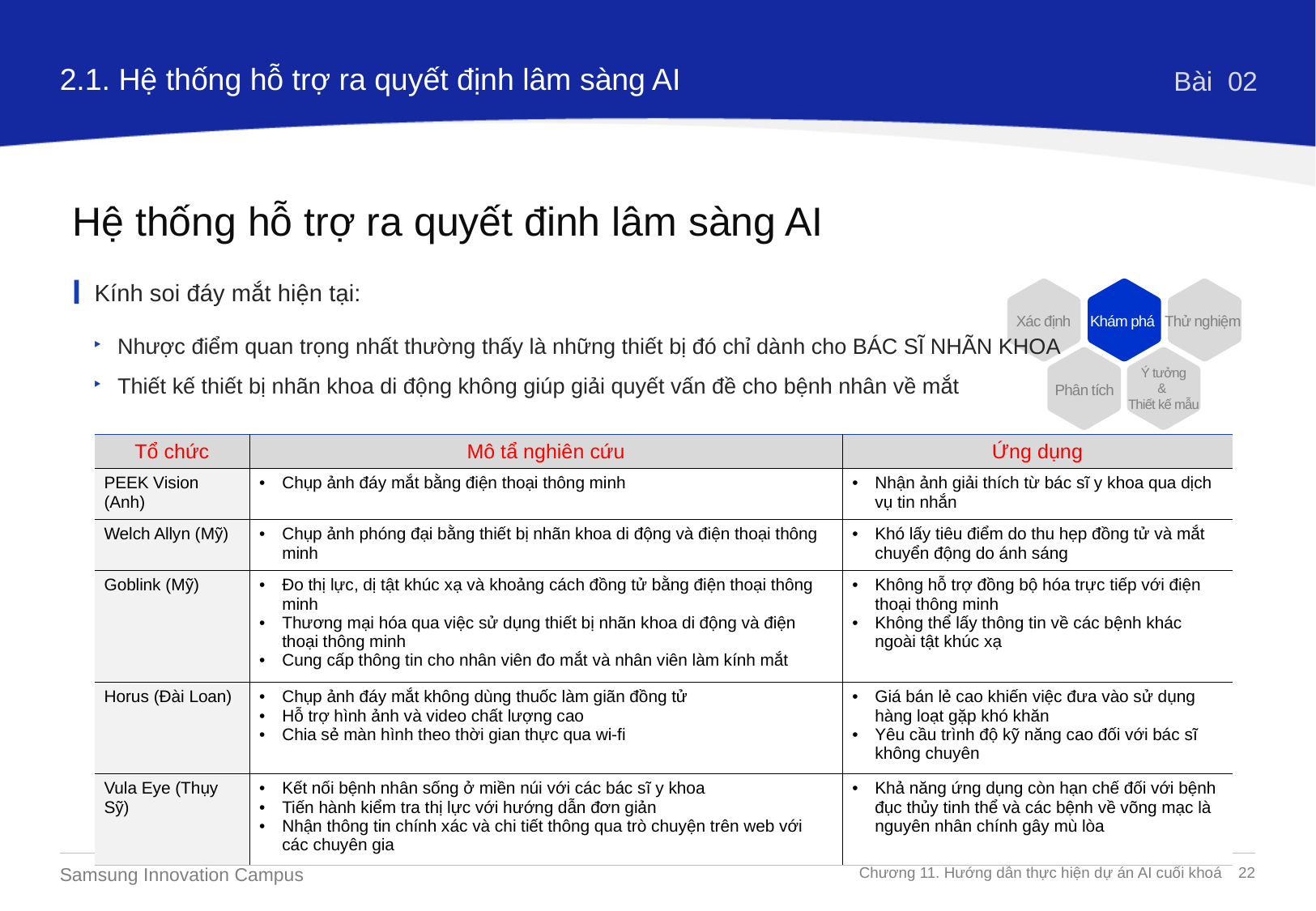

2.1. Hệ thống hỗ trợ ra quyết định lâm sàng AI
Bài  02
Hệ thống hỗ trợ ra quyết đinh lâm sàng AI
Kính soi đáy mắt hiện tại:

Xác định
Khám phá
Thử nghiệm

Phân tích
Nhược điểm quan trọng nhất thường thấy là những thiết bị đó chỉ dành cho BÁC SĨ NHÃN KHOA
Thiết kế thiết bị nhãn khoa di động không giúp giải quyết vấn đề cho bệnh nhân về mắt
Ý tưởng
&
Thiết kế mẫu
| Tổ chức | Mô tẩ nghiên cứu | Ứng dụng |
| --- | --- | --- |
| PEEK Vision (Anh) | Chụp ảnh đáy mắt bằng điện thoại thông minh | Nhận ảnh giải thích từ bác sĩ y khoa qua dịch vụ tin nhắn |
| Welch Allyn (Mỹ) | Chụp ảnh phóng đại bằng thiết bị nhãn khoa di động và điện thoại thông minh | Khó lấy tiêu điểm do thu hẹp đồng tử và mắt chuyển động do ánh sáng |
| Goblink (Mỹ) | Đo thị lực, dị tật khúc xạ và khoảng cách đồng tử bằng điện thoại thông minh Thương mại hóa qua việc sử dụng thiết bị nhãn khoa di động và điện thoại thông minh Cung cấp thông tin cho nhân viên đo mắt và nhân viên làm kính mắt | Không hỗ trợ đồng bộ hóa trực tiếp với điện thoại thông minh Không thể lấy thông tin về các bệnh khác ngoài tật khúc xạ |
| Horus (Đài Loan) | Chụp ảnh đáy mắt không dùng thuốc làm giãn đồng tử Hỗ trợ hình ảnh và video chất lượng cao Chia sẻ màn hình theo thời gian thực qua wi-fi | Giá bán lẻ cao khiến việc đưa vào sử dụng hàng loạt gặp khó khăn Yêu cầu trình độ kỹ năng cao đối với bác sĩ không chuyên |
| Vula Eye (Thụy Sỹ) | Kết nối bệnh nhân sống ở miền núi với các bác sĩ y khoa Tiến hành kiểm tra thị lực với hướng dẫn đơn giản Nhận thông tin chính xác và chi tiết thông qua trò chuyện trên web với các chuyên gia | Khả năng ứng dụng còn hạn chế đối với bệnh đục thủy tinh thể và các bệnh về võng mạc là nguyên nhân chính gây mù lòa |